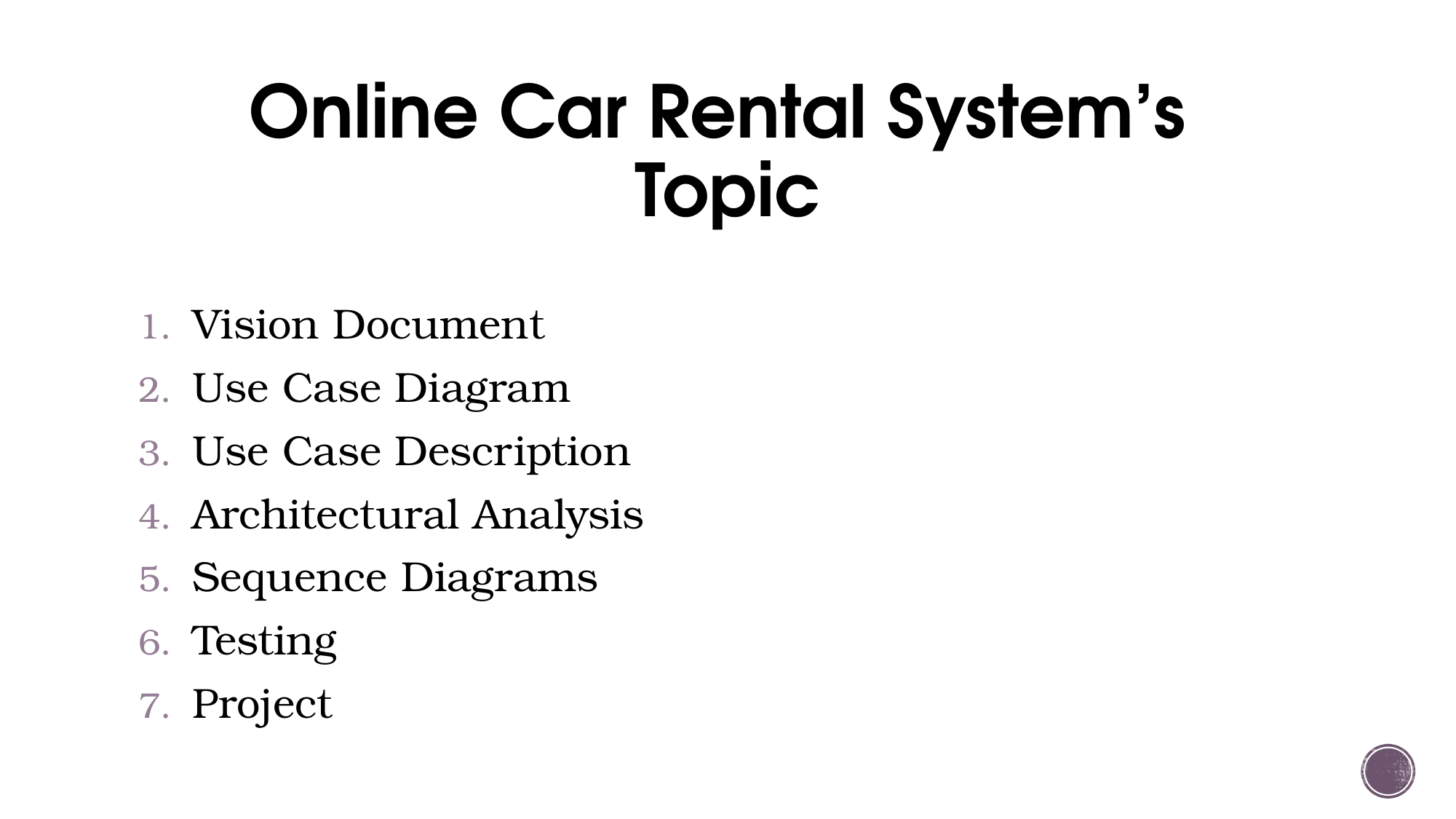

# Online Car Rental System’s Topic
Vision Document
Use Case Diagram
Use Case Description
Architectural Analysis
Sequence Diagrams
Testing
Project